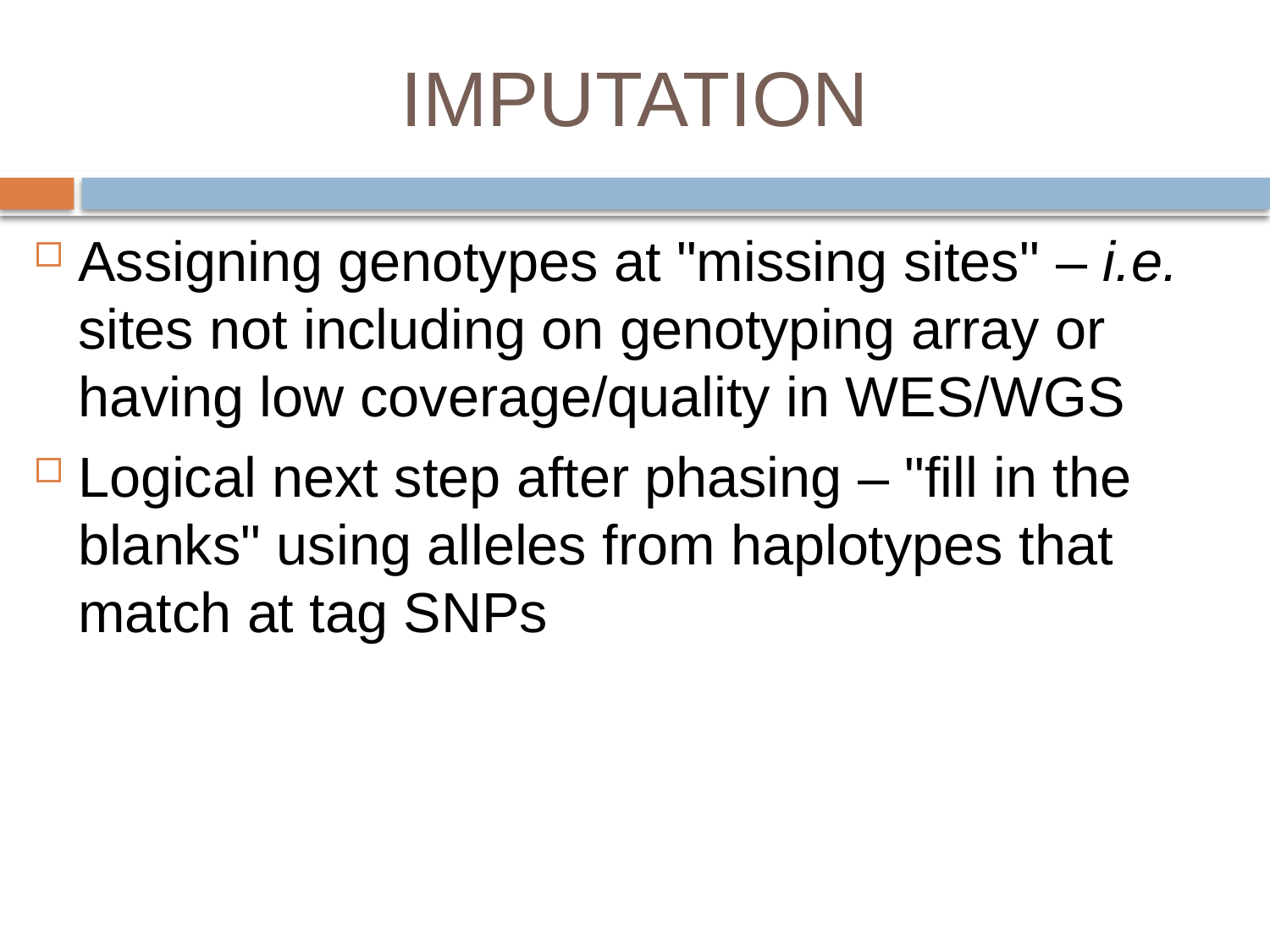

# IMPUTATION
Assigning genotypes at "missing sites" – i.e. sites not including on genotyping array or having low coverage/quality in WES/WGS
Logical next step after phasing – "fill in the blanks" using alleles from haplotypes that match at tag SNPs